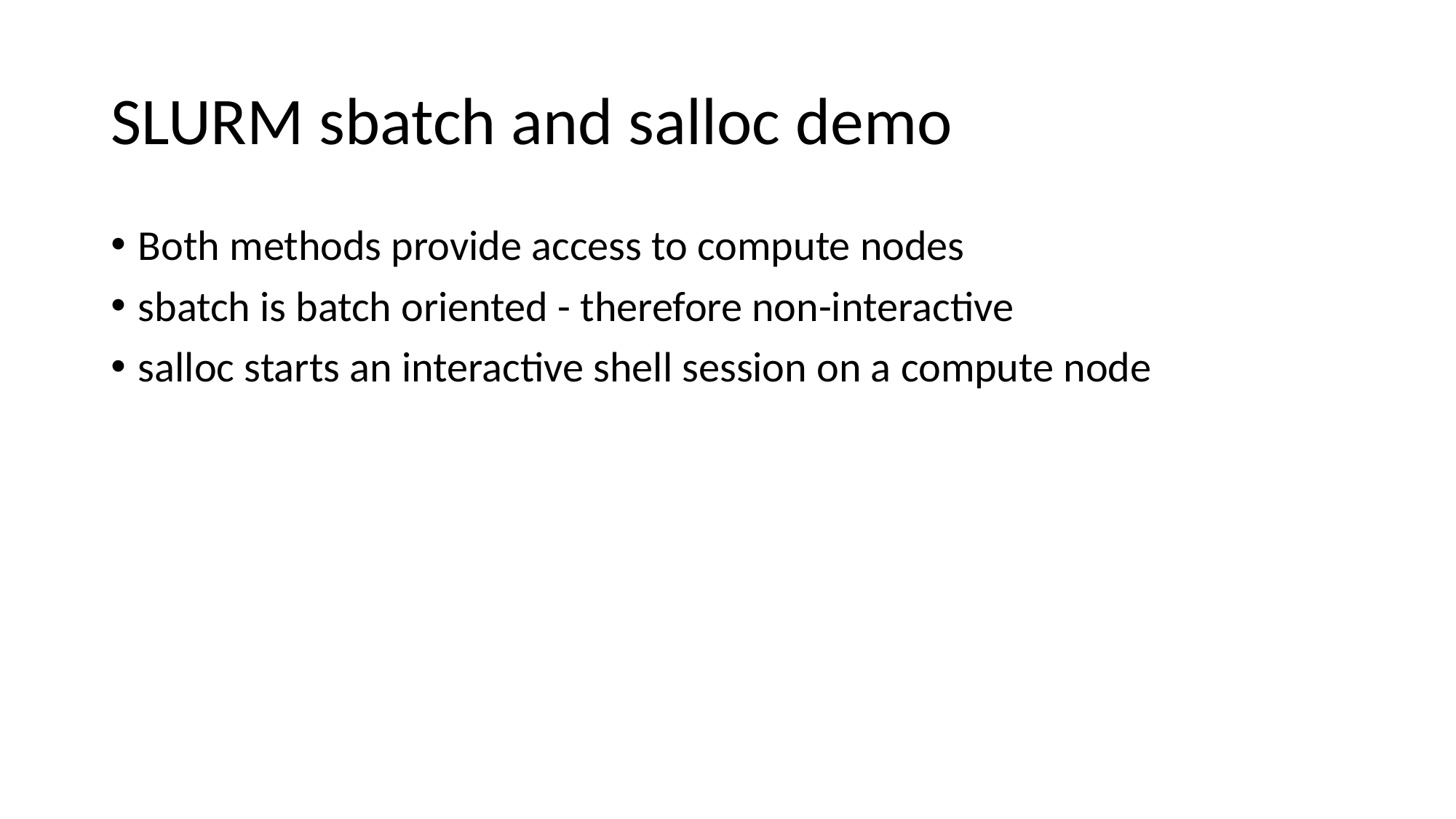

# SLURM sbatch and salloc demo
Both methods provide access to compute nodes
sbatch is batch oriented - therefore non-interactive
salloc starts an interactive shell session on a compute node